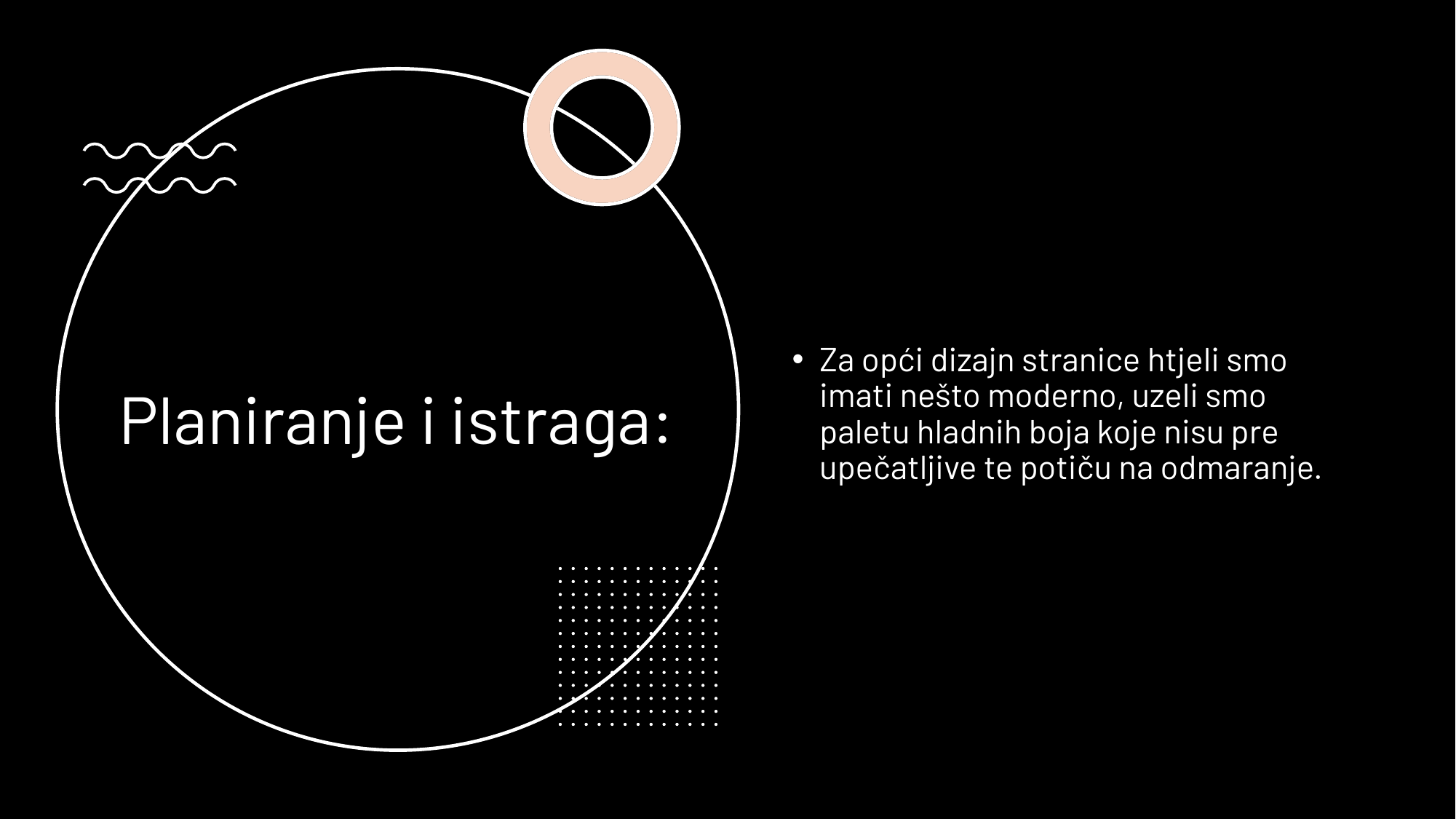

# Planiranje i istraga:
Za opći dizajn stranice htjeli smo imati nešto moderno, uzeli smo paletu hladnih boja koje nisu pre upečatljive te potiču na odmaranje.